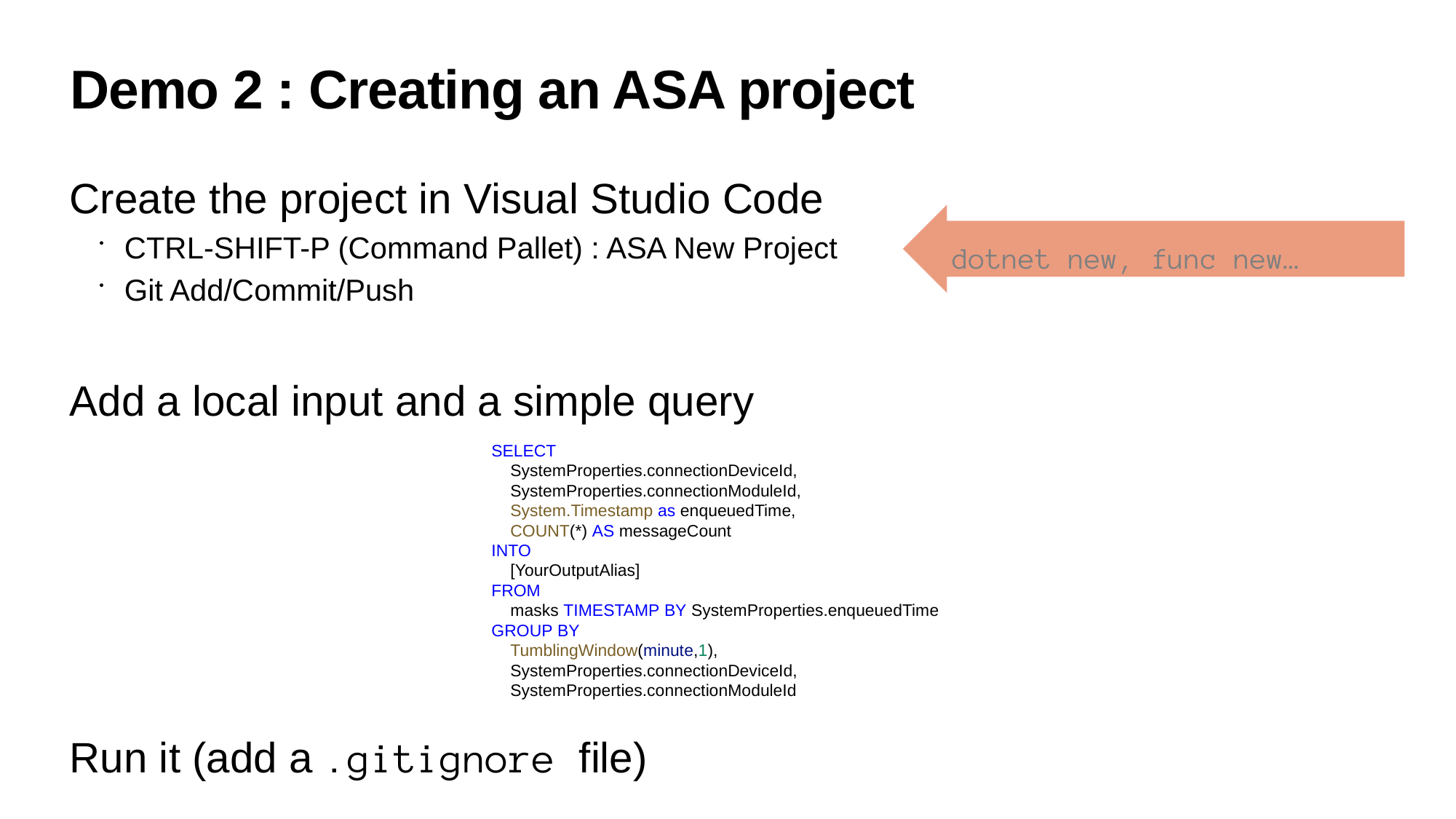

# Demo 2 : Creating an ASA project
Create the project in Visual Studio Code
CTRL-SHIFT-P (Command Pallet) : ASA New Project
Git Add/Commit/Push

Add a local input and a simple query

Run it (add a .gitignore file)

dotnet new, func new…
SELECT
    SystemProperties.connectionDeviceId,
    SystemProperties.connectionModuleId,
    System.Timestamp as enqueuedTime,
    COUNT(*) AS messageCount
INTO
    [YourOutputAlias]
FROM
    masks TIMESTAMP BY SystemProperties.enqueuedTime
GROUP BY
    TumblingWindow(minute,1),
    SystemProperties.connectionDeviceId,
    SystemProperties.connectionModuleId